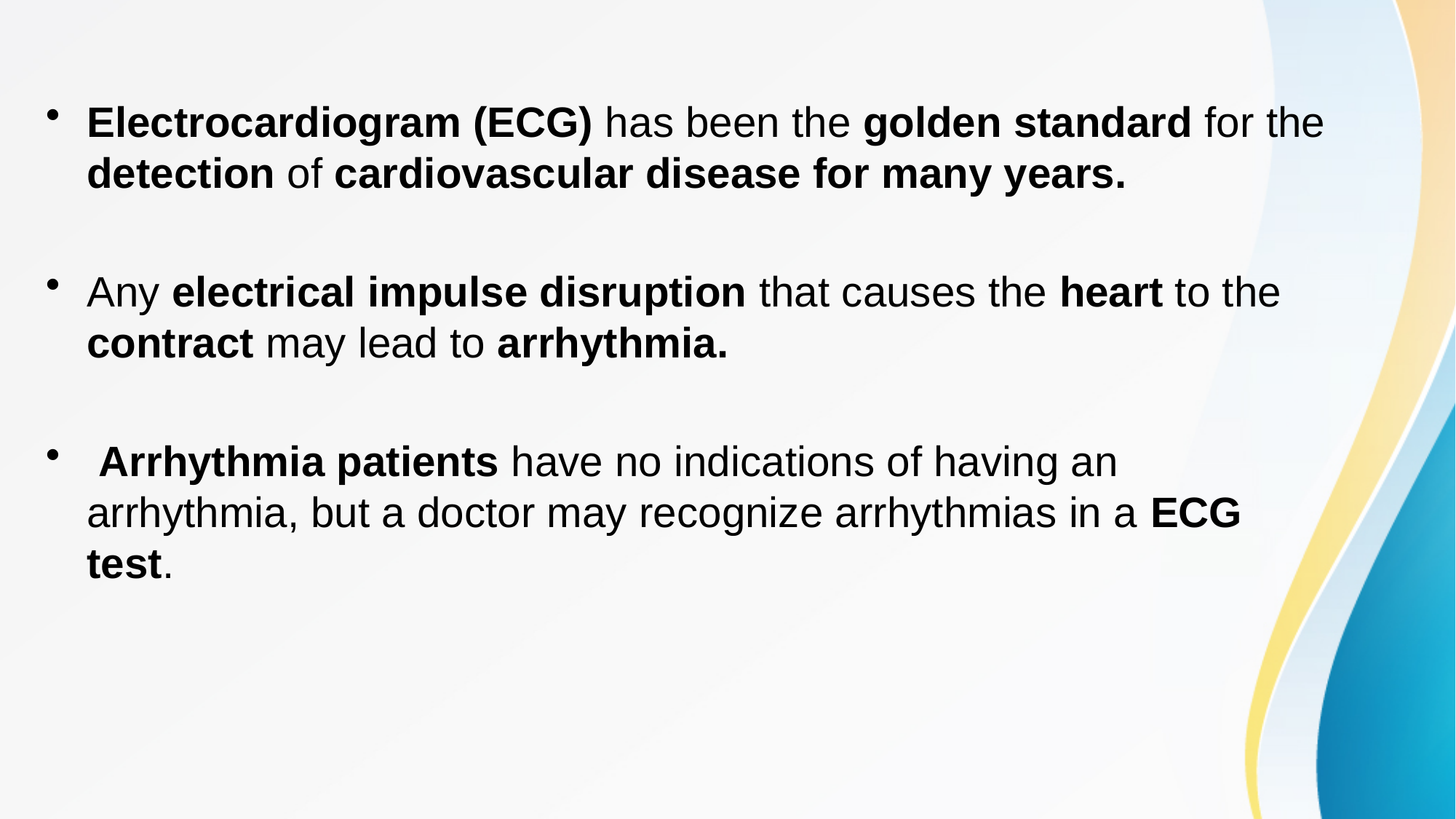

Electrocardiogram (ECG) has been the golden standard for the detection of cardiovascular disease for many years.

Any electrical impulse disruption that causes the heart to the contract may lead to arrhythmia.

 Arrhythmia patients have no indications of having an arrhythmia, but a doctor may recognize arrhythmias in a ECG test.